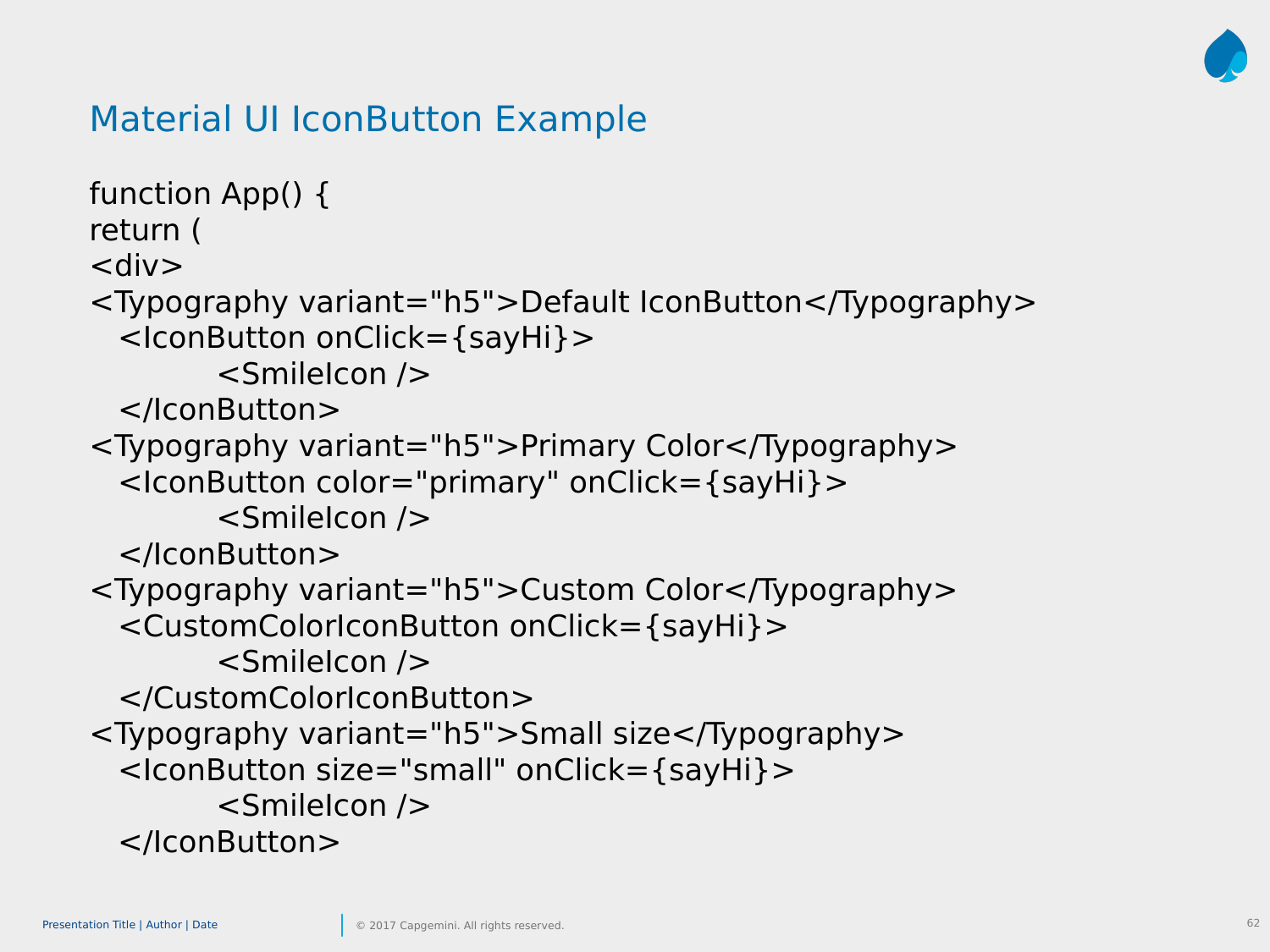

Material UI IconButton Example

function App() {
return (
<div>
<Typography variant="h5">Default IconButton</Typography>
   <IconButton onClick={sayHi}>
	<SmileIcon />
   </IconButton>
<Typography variant="h5">Primary Color</Typography>
   <IconButton color="primary" onClick={sayHi}>
	<SmileIcon />
   </IconButton>
<Typography variant="h5">Custom Color</Typography>
   <CustomColorIconButton onClick={sayHi}>
	<SmileIcon />
   </CustomColorIconButton>
<Typography variant="h5">Small size</Typography>
   <IconButton size="small" onClick={sayHi}>
	<SmileIcon />
   </IconButton>